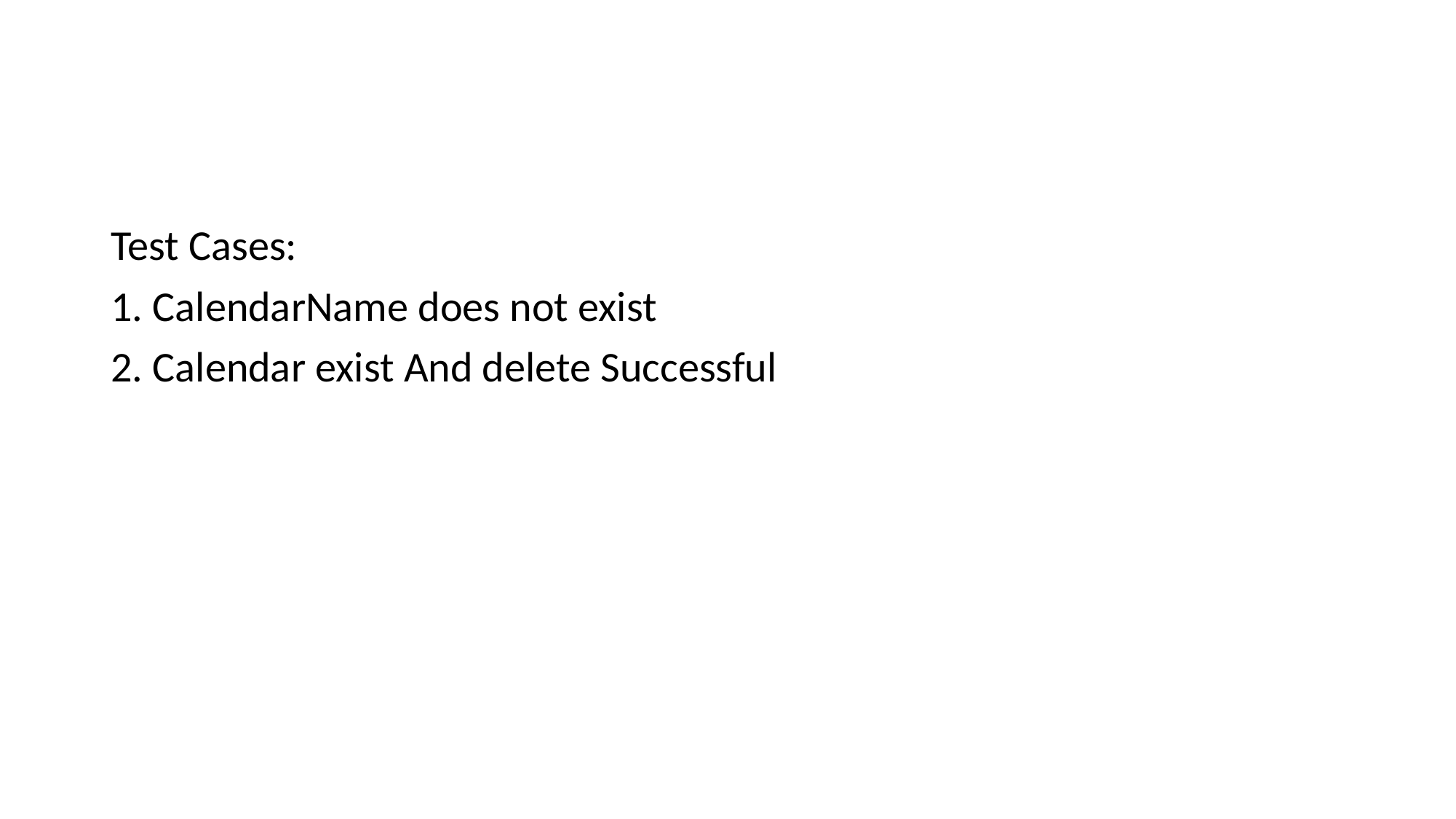

#
Test Cases:
1. CalendarName does not exist
2. Calendar exist And delete Successful